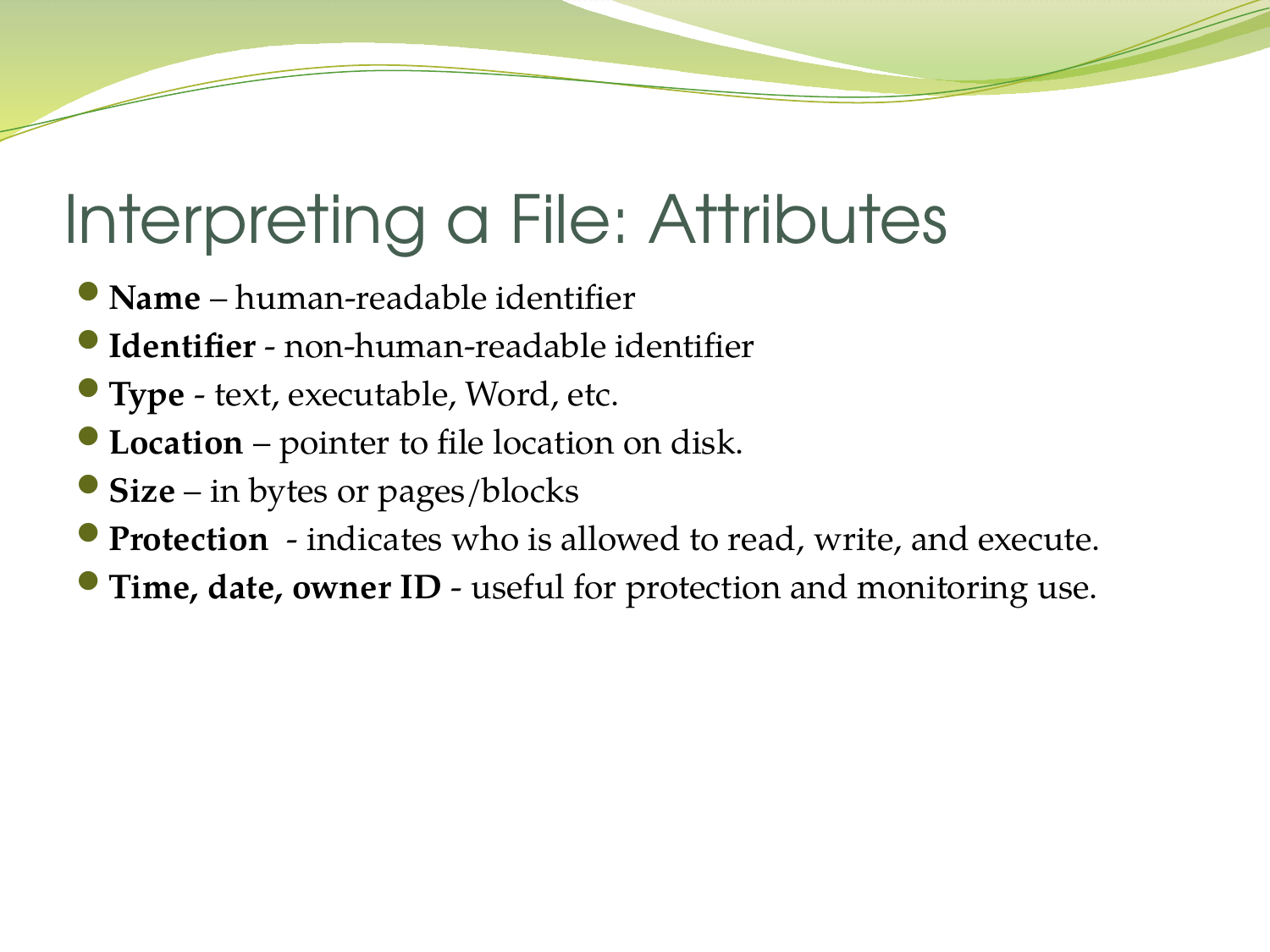

# Interpreting a File: Attributes
Name – human-readable identifier
Identifier - non-human-readable identifier
Type - text, executable, Word, etc.
Location – pointer to file location on disk.
Size – in bytes or pages/blocks
Protection  - indicates who is allowed to read, write, and execute.
Time, date, owner ID - useful for protection and monitoring use.